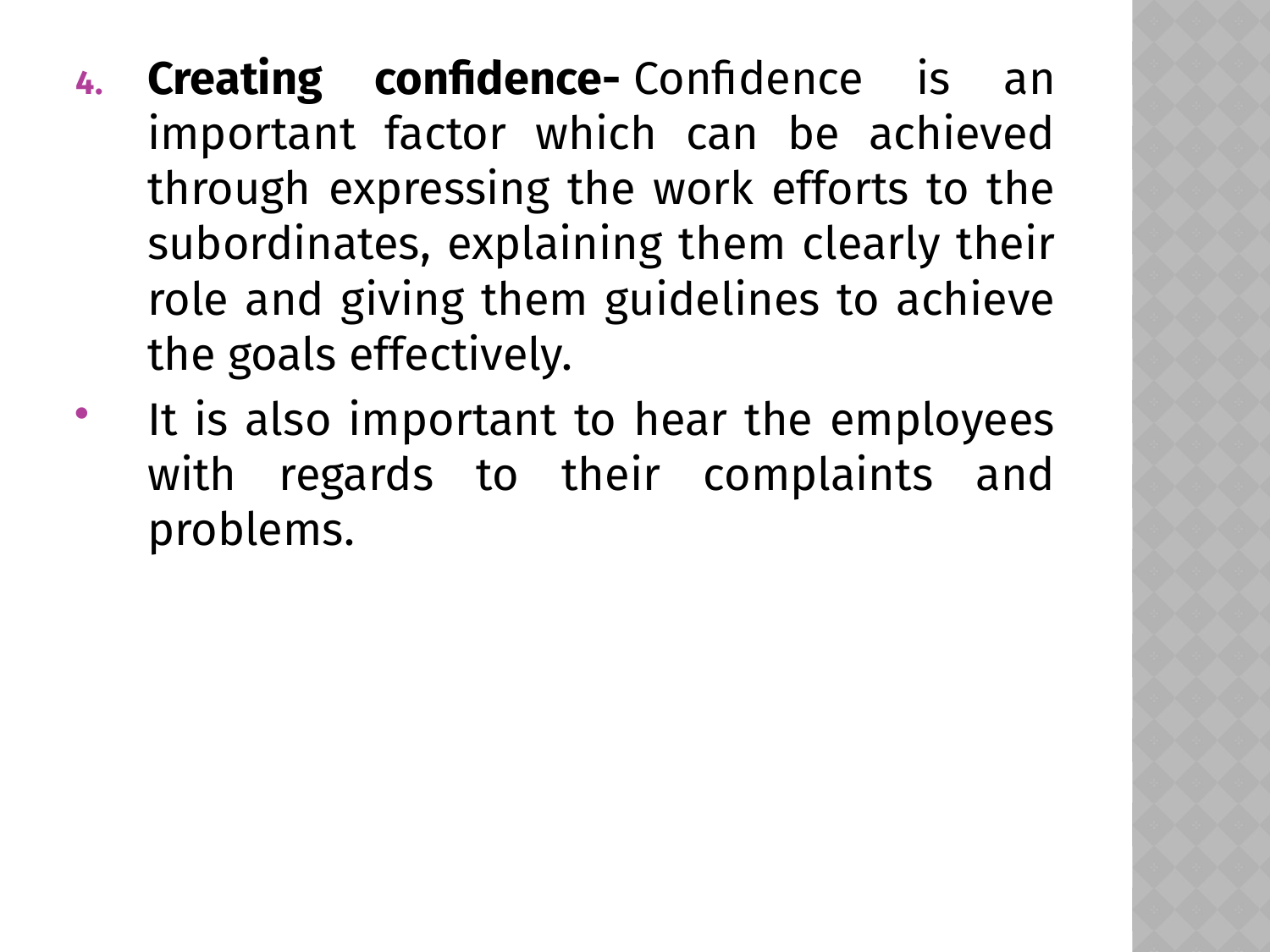

Creating confidence- Confidence is an important factor which can be achieved through expressing the work efforts to the subordinates, explaining them clearly their role and giving them guidelines to achieve the goals effectively.
It is also important to hear the employees with regards to their complaints and problems.